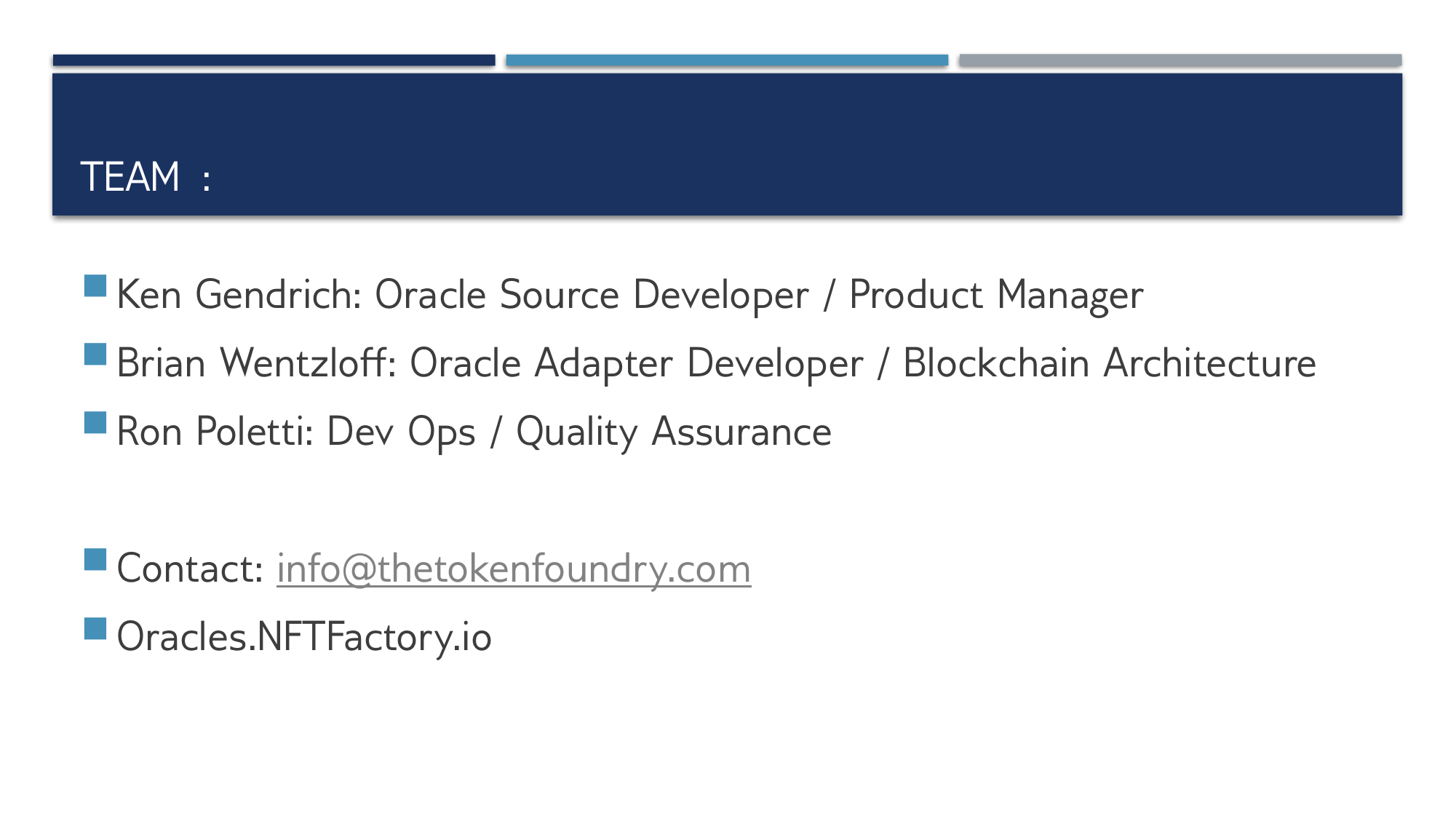

# Team	 :
Ken Gendrich: Oracle Source Developer / Product Manager
Brian Wentzloff: Oracle Adapter Developer / Blockchain Architecture
Ron Poletti: Dev Ops / Quality Assurance

Contact: info@thetokenfoundry.com
Oracles.NFTFactory.io